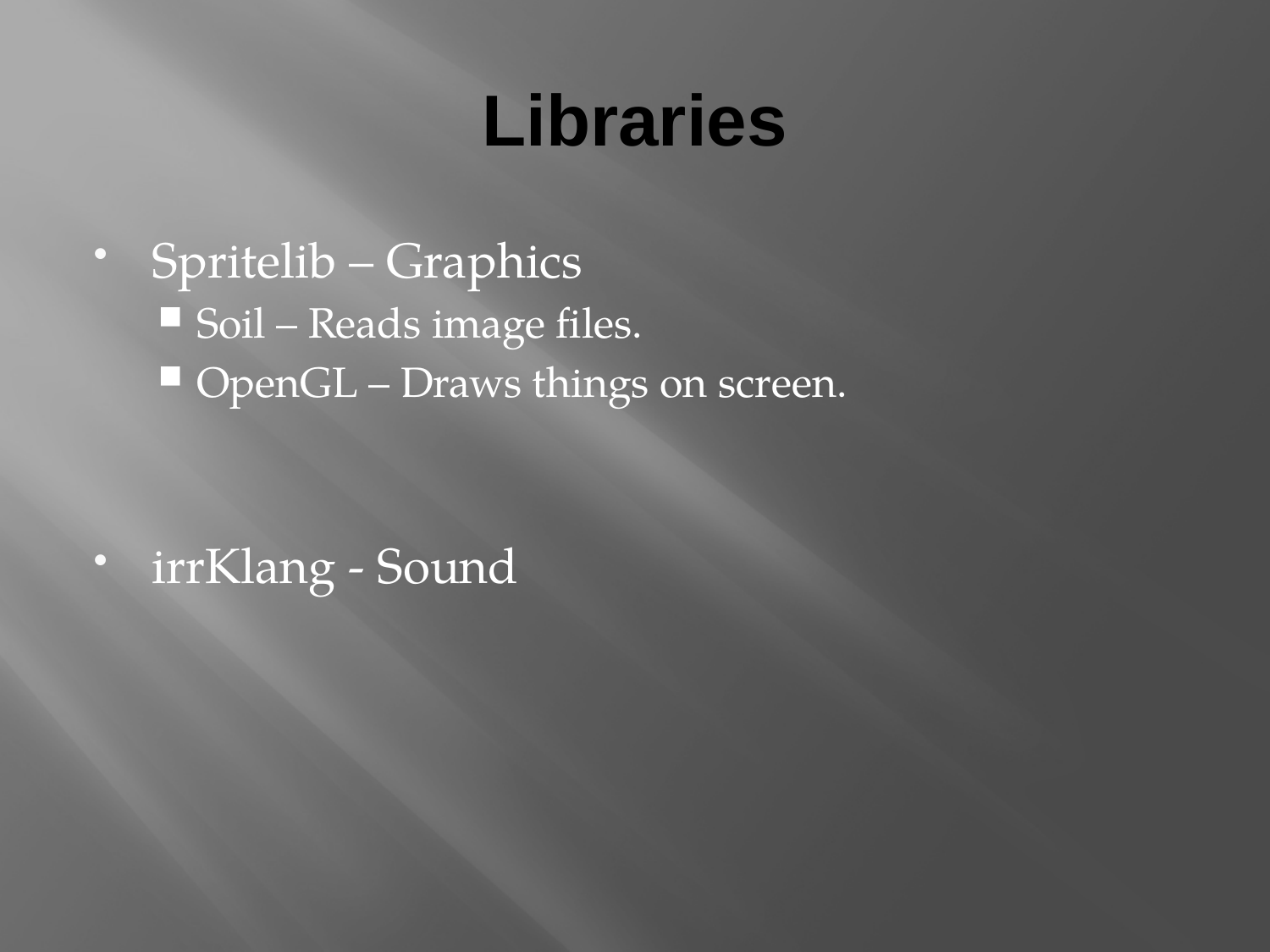

# Libraries
Spritelib – Graphics
Soil – Reads image files.
OpenGL – Draws things on screen.

irrKlang - Sound